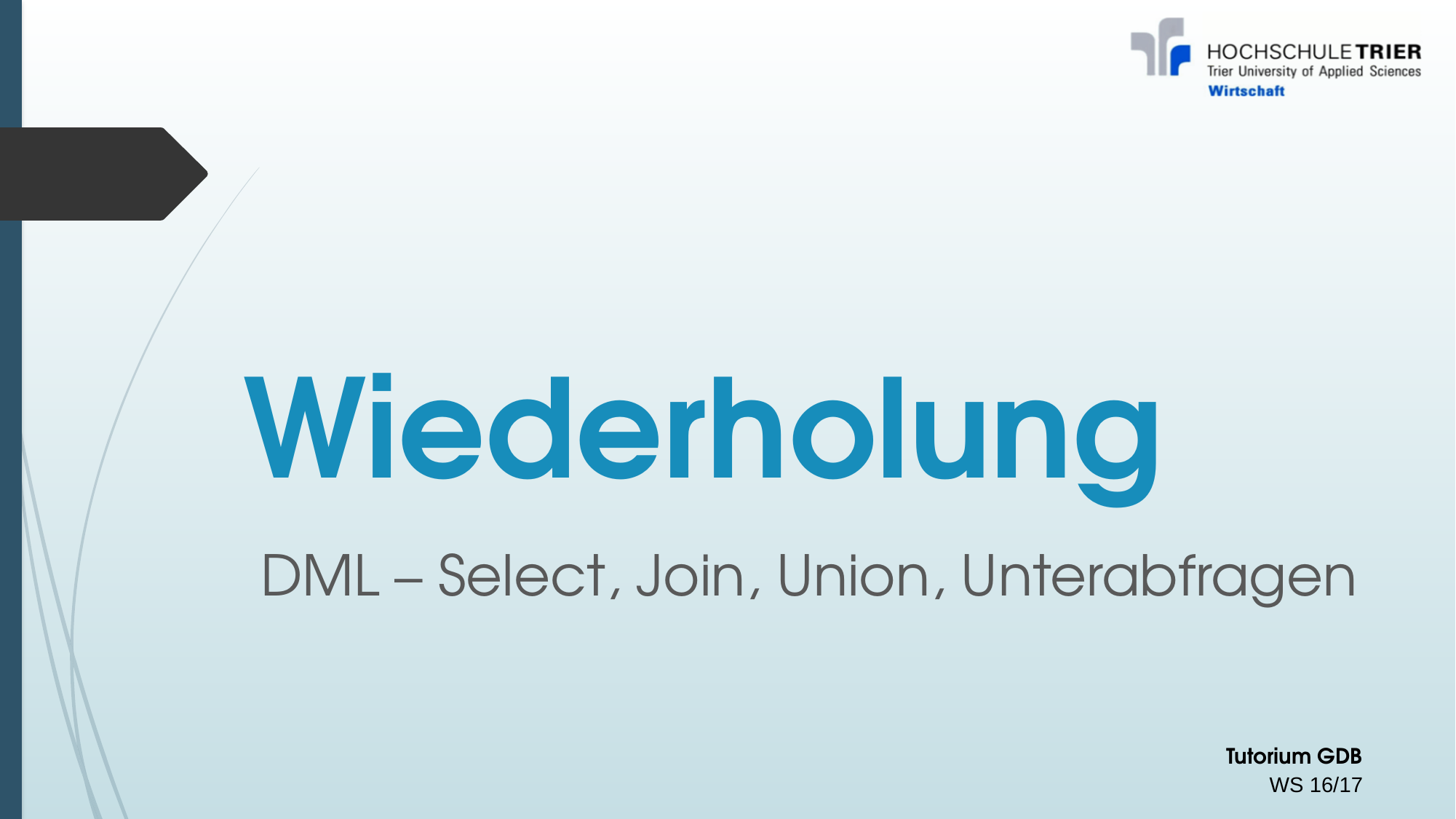

# Wiederholung
DML – Select, Join, Union, Unterabfragen